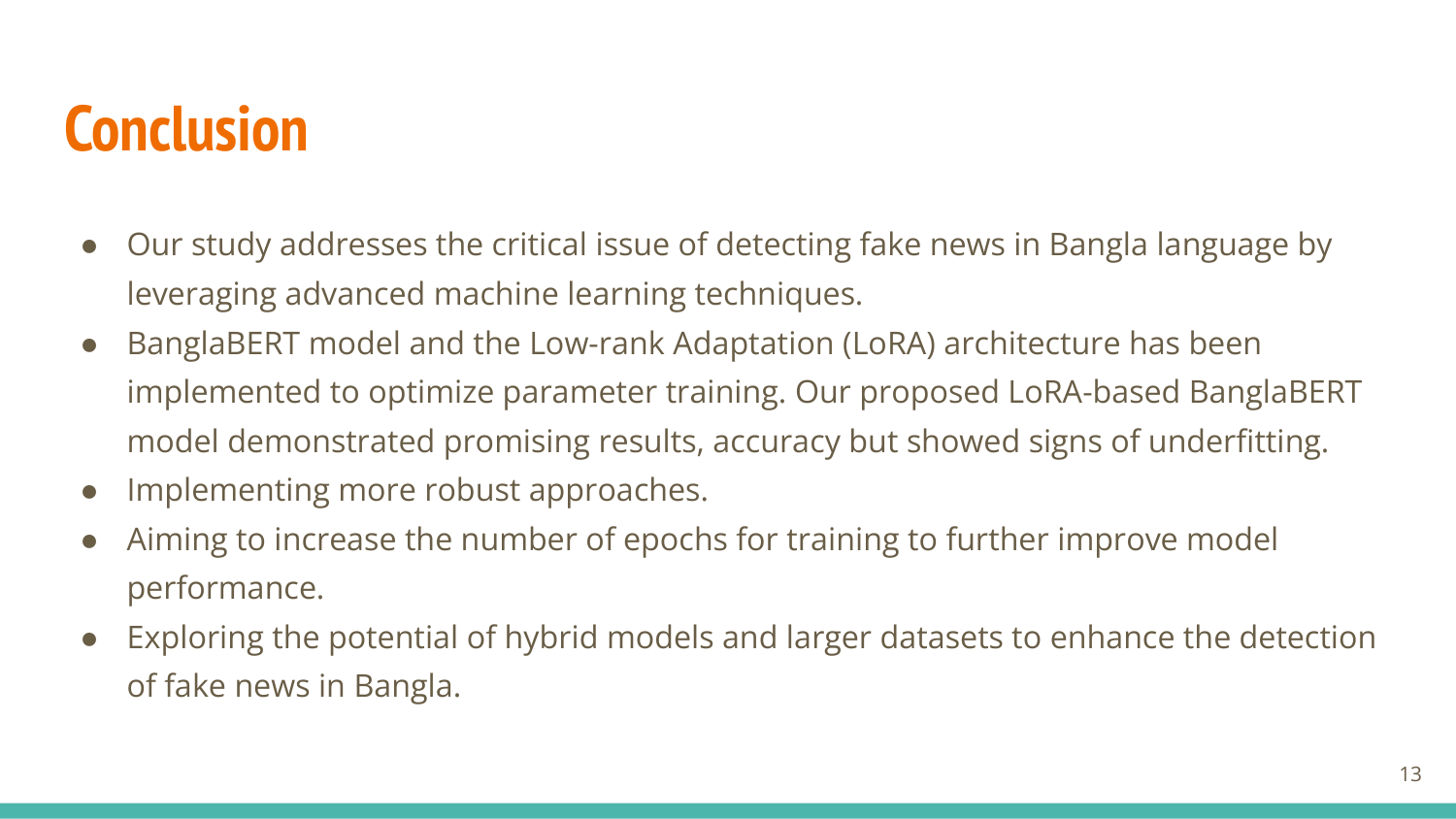

# Conclusion
Our study addresses the critical issue of detecting fake news in Bangla language by leveraging advanced machine learning techniques.
BanglaBERT model and the Low-rank Adaptation (LoRA) architecture has been implemented to optimize parameter training. Our proposed LoRA-based BanglaBERT model demonstrated promising results, accuracy but showed signs of underfitting.
Implementing more robust approaches.
Aiming to increase the number of epochs for training to further improve model performance.
Exploring the potential of hybrid models and larger datasets to enhance the detection of fake news in Bangla.
13